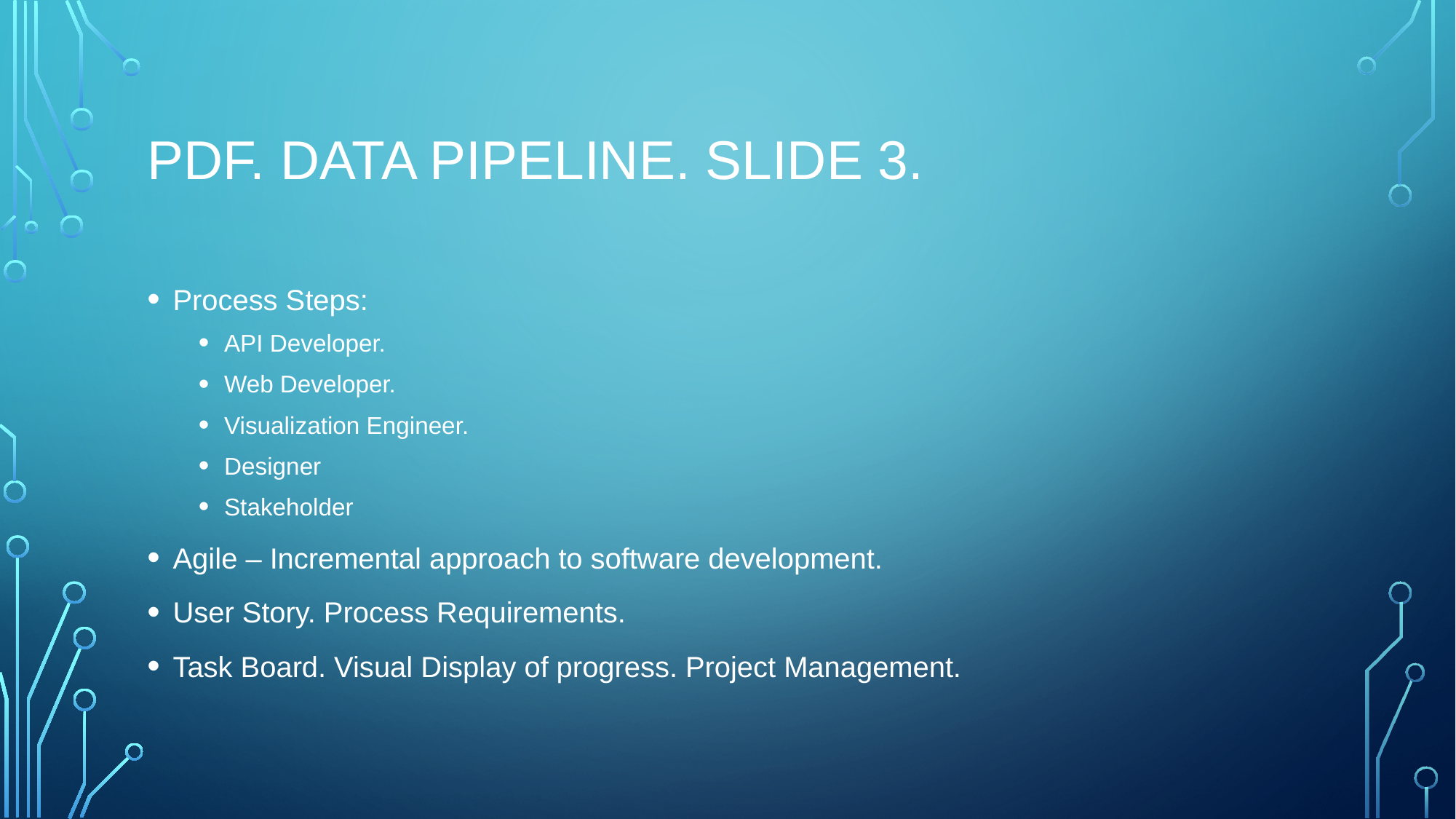

# PDF. Data Pipeline. Slide 3.
Process Steps:
API Developer.
Web Developer.
Visualization Engineer.
Designer
Stakeholder
Agile – Incremental approach to software development.
User Story. Process Requirements.
Task Board. Visual Display of progress. Project Management.